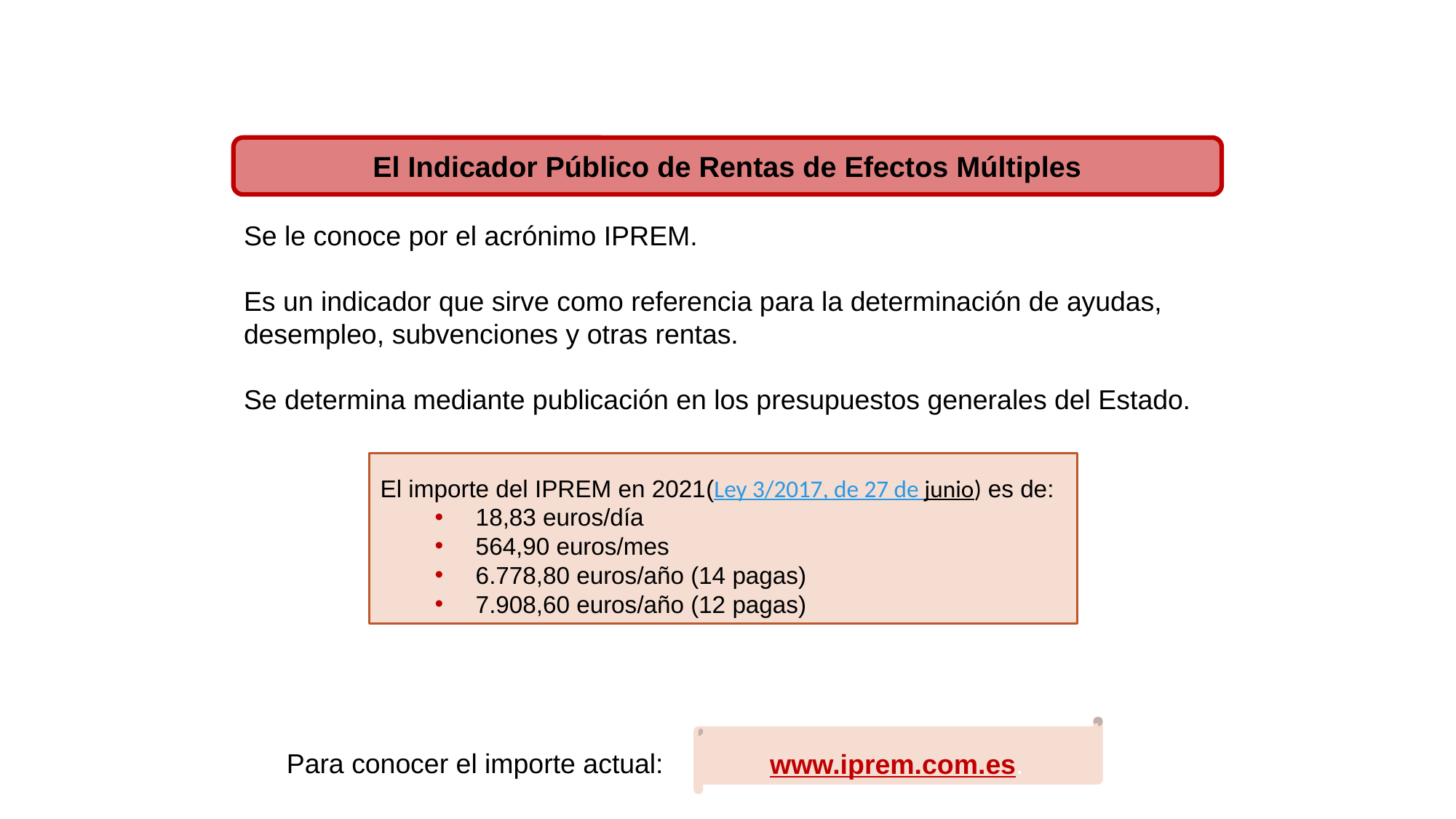

El Indicador Público de Rentas de Efectos Múltiples
Se le conoce por el acrónimo IPREM.

Es un indicador que sirve como referencia para la determinación de ayudas, desempleo, subvenciones y otras rentas.

Se determina mediante publicación en los presupuestos generales del Estado.

El importe del IPREM en 2021(Ley 3/2017, de 27 de junio) es de:
18,83 euros/día
564,90 euros/mes
6.778,80 euros/año (14 pagas)
7.908,60 euros/año (12 pagas)

Para conocer el importe actual:
www.iprem.com.es.